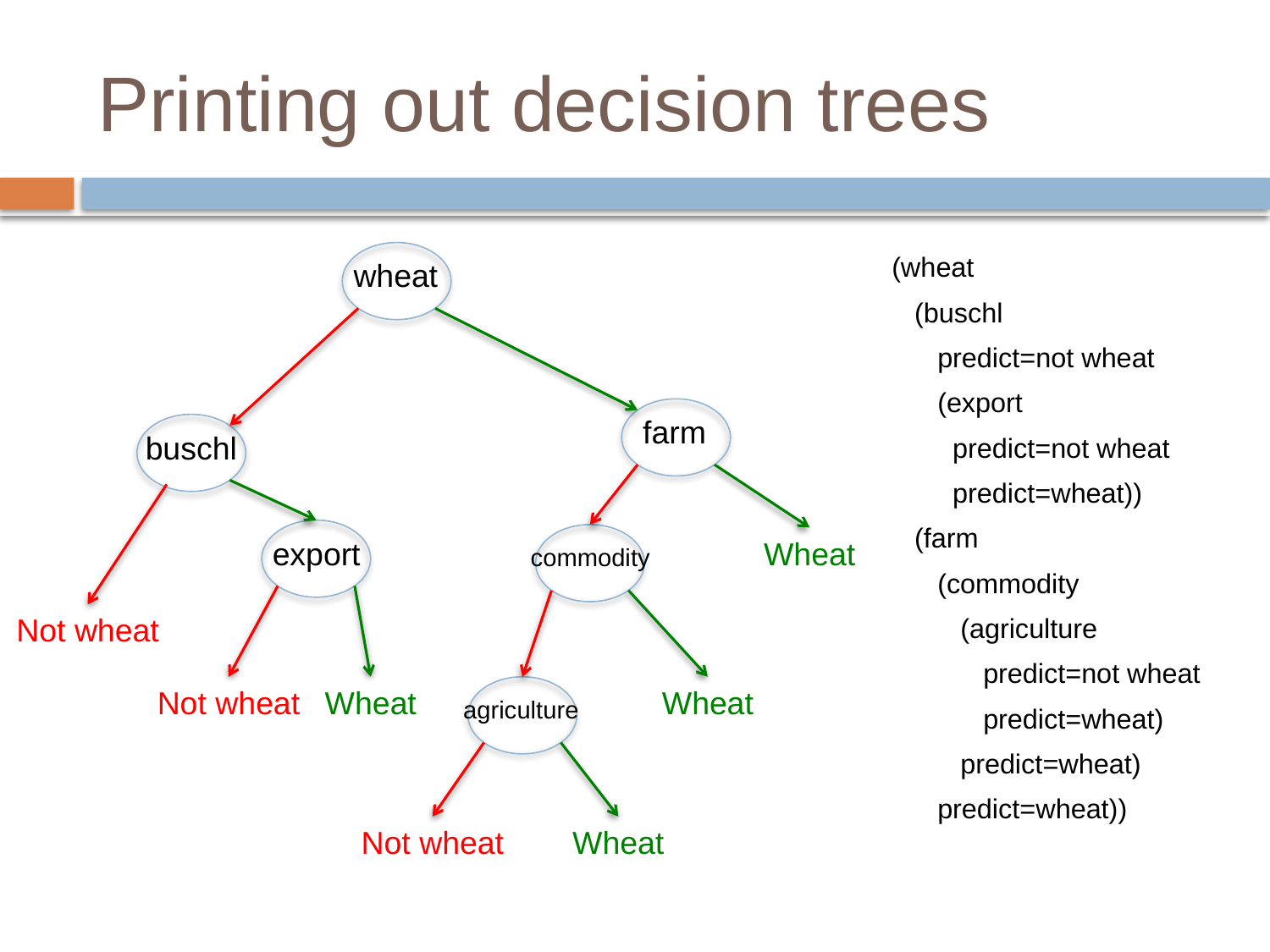

# Printing out decision trees

wheat

farm

buschl

export
Wheat
commodity
Not wheat
Wheat
Wheat
Not wheat

agriculture
Not wheat
Wheat
(wheat
   (buschl
      predict=not wheat
      (export
        predict=not wheat
        predict=wheat))
   (farm
      (commodity
         (agriculture
            predict=not wheat
            predict=wheat)
         predict=wheat)
      predict=wheat))